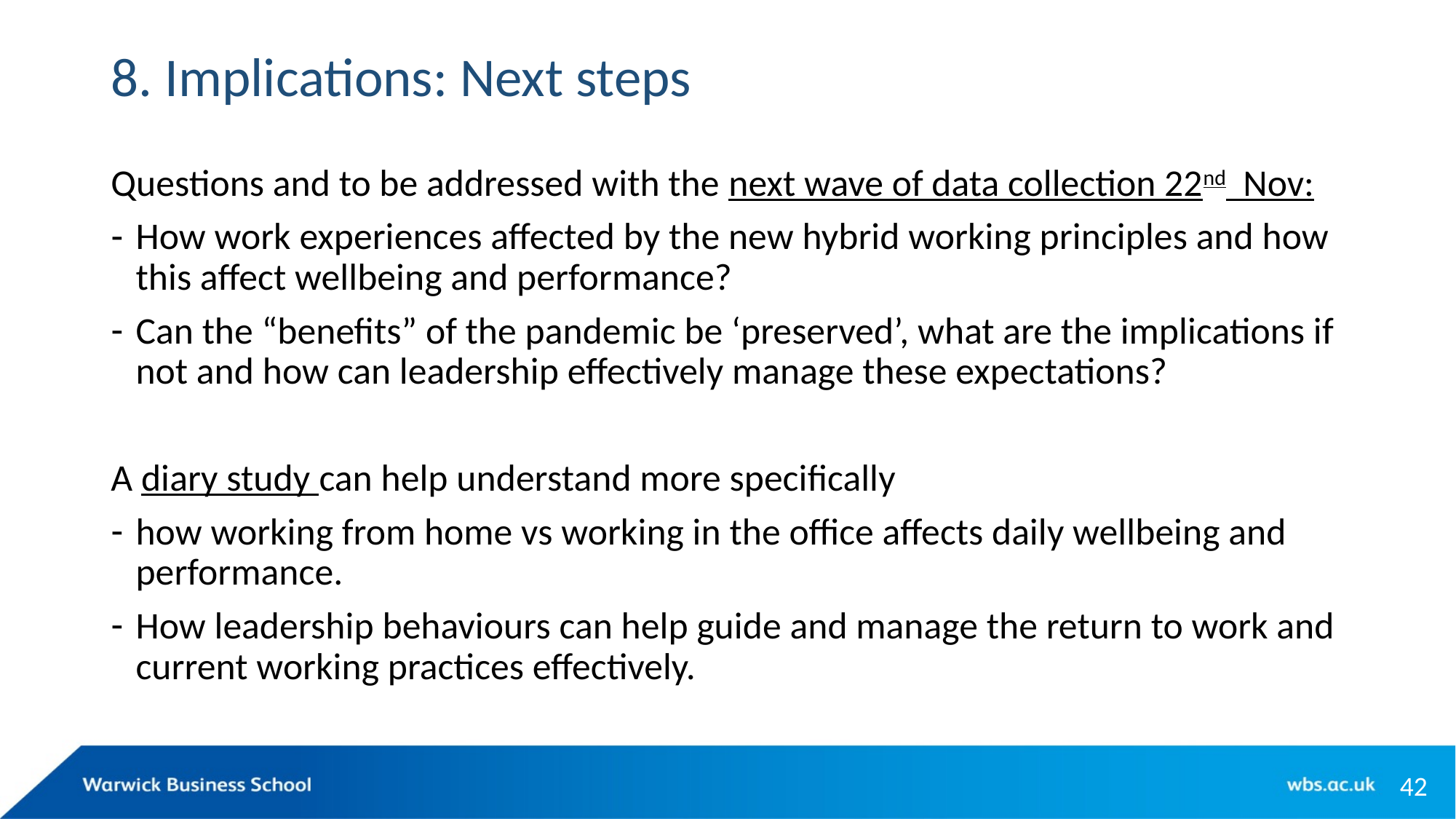

# 8. Implications: Next steps
Questions and to be addressed with the next wave of data collection 22nd  Nov:
How work experiences affected by the new hybrid working principles and how this affect wellbeing and performance?
Can the “benefits” of the pandemic be ‘preserved’, what are the implications if not and how can leadership effectively manage these expectations?

A diary study can help understand more specifically
how working from home vs working in the office affects daily wellbeing and performance.
How leadership behaviours can help guide and manage the return to work and current working practices effectively.
42